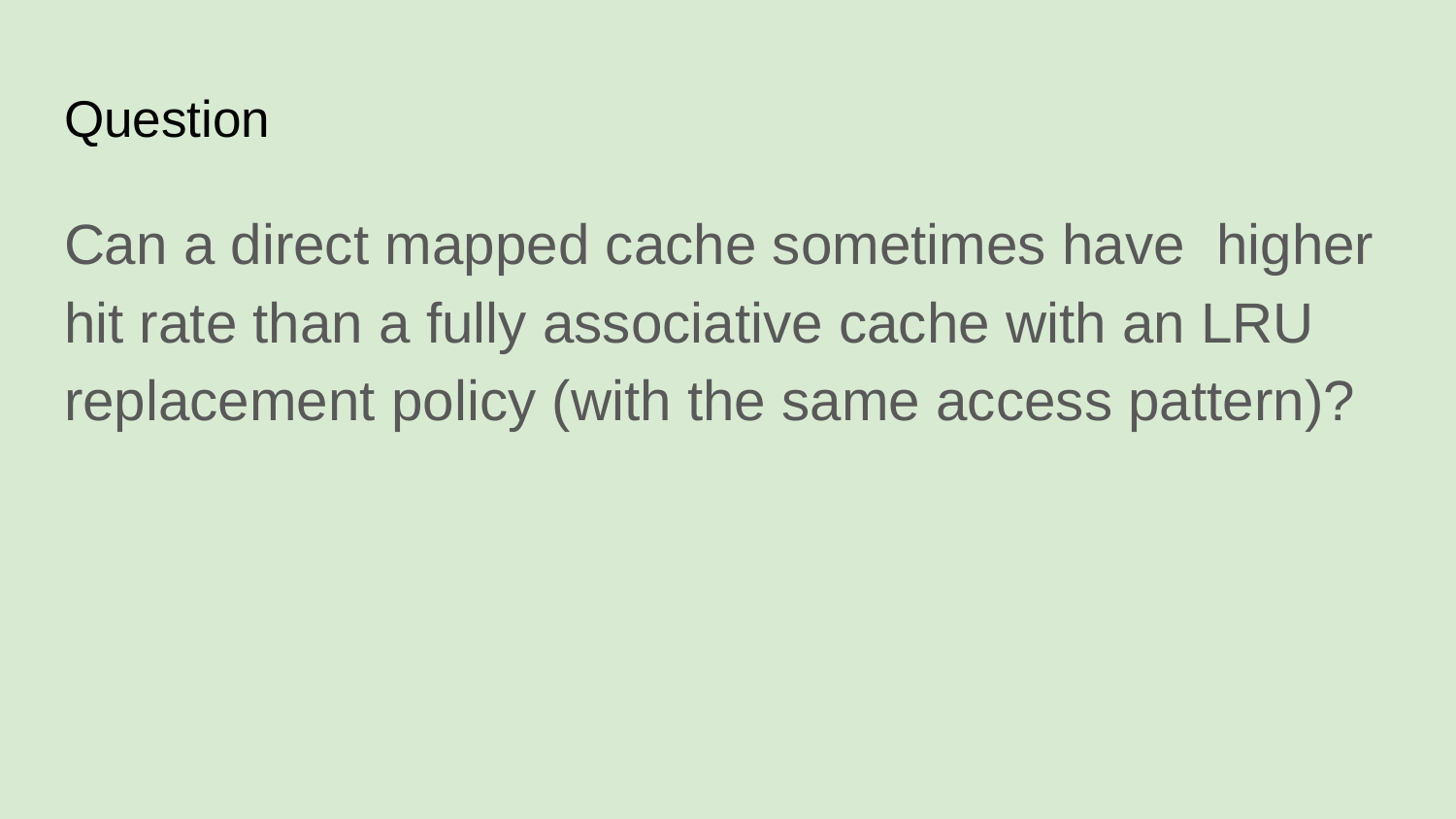

# Question
Can a direct mapped cache sometimes have  higher hit rate than a fully associative cache with an LRU replacement policy (with the same access pattern)?